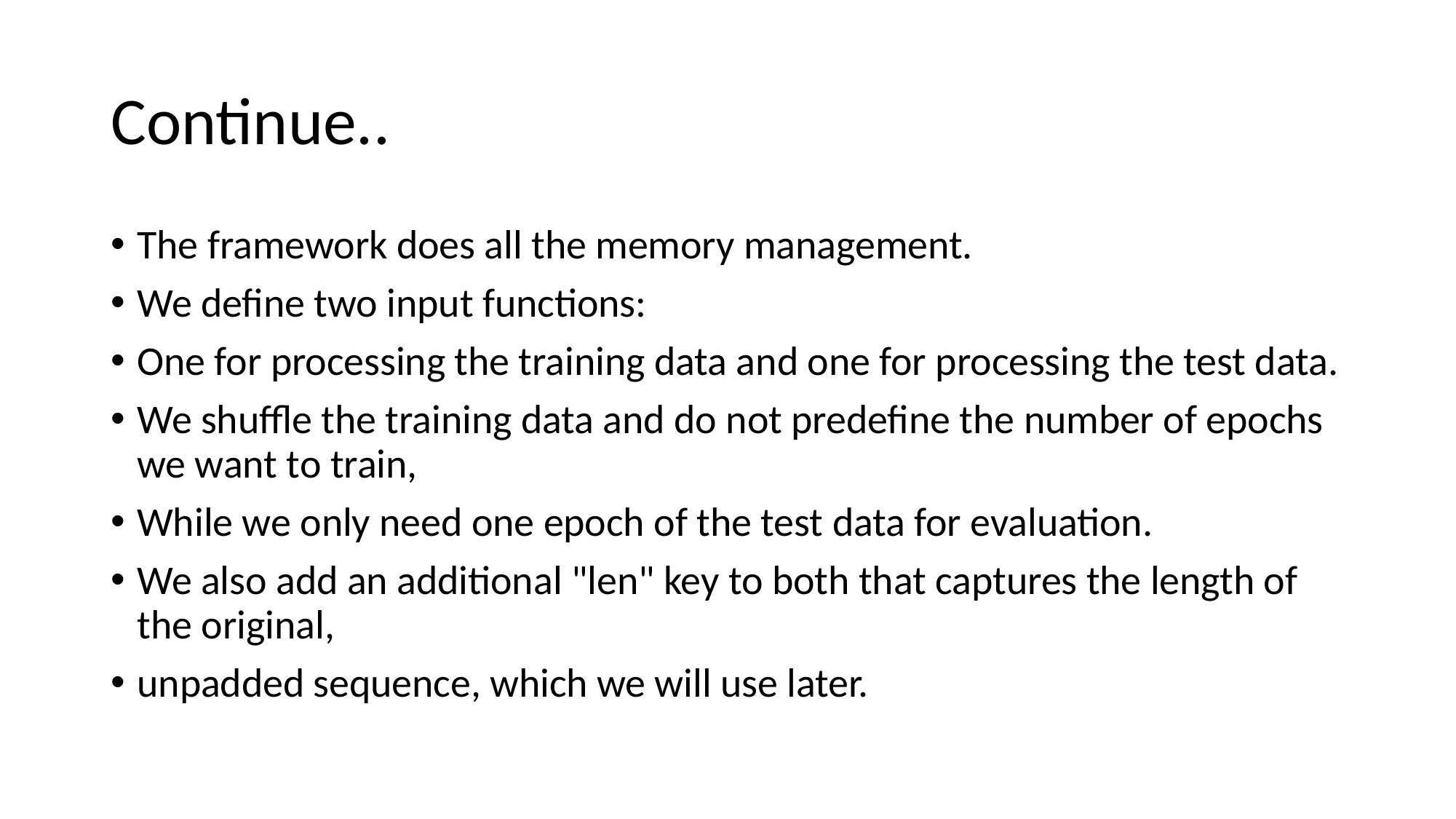

# Continue..
The framework does all the memory management.
We define two input functions:
One for processing the training data and one for processing the test data.
We shuffle the training data and do not predefine the number of epochs we want to train,
While we only need one epoch of the test data for evaluation.
We also add an additional "len" key to both that captures the length of the original,
unpadded sequence, which we will use later.